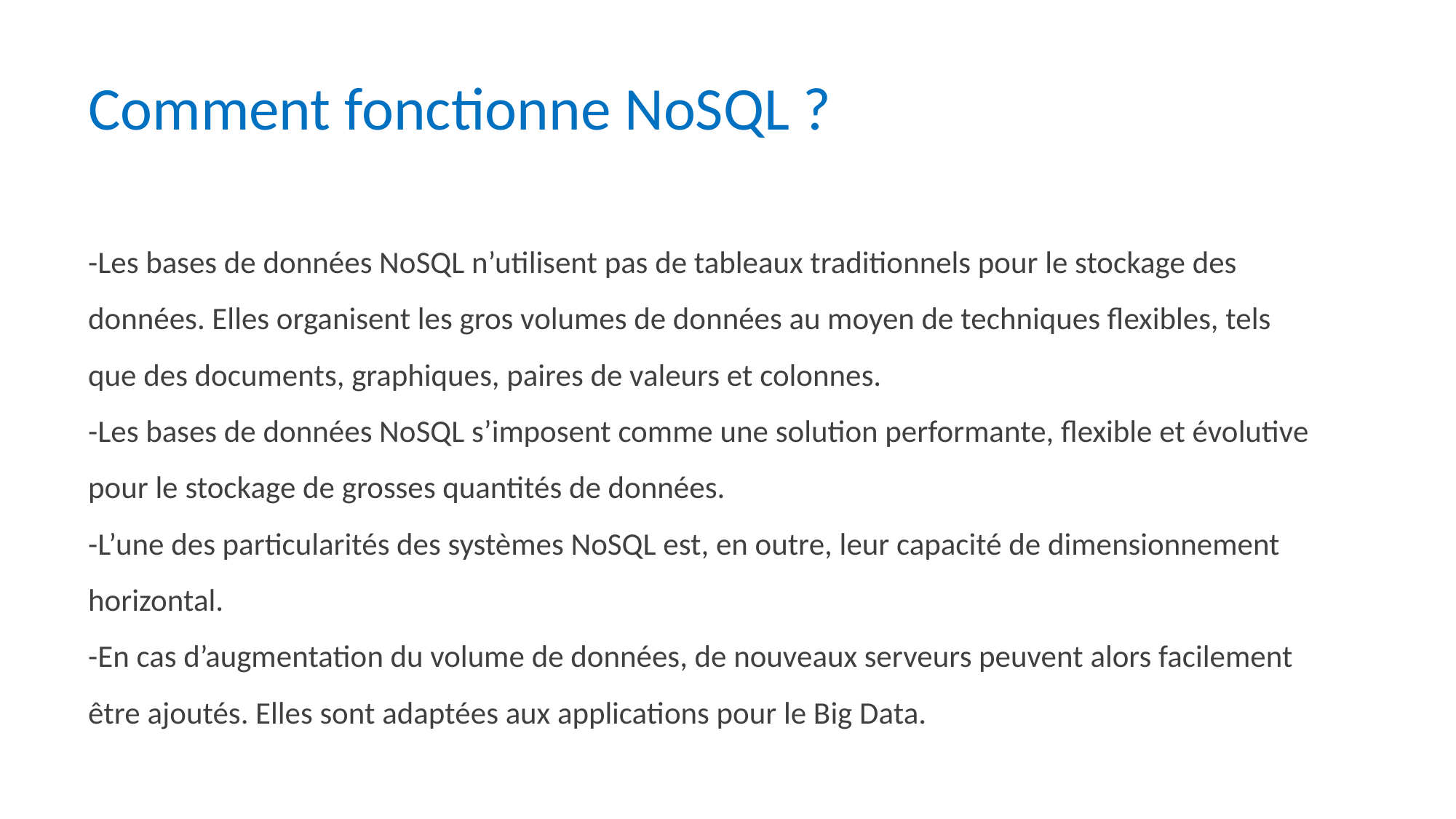

# Comment fonctionne NoSQL ?
-Les bases de données NoSQL n’utilisent pas de tableaux traditionnels pour le stockage des données. Elles organisent les gros volumes de données au moyen de techniques flexibles, tels que des documents, graphiques, paires de valeurs et colonnes.
-Les bases de données NoSQL s’imposent comme une solution performante, flexible et évolutive pour le stockage de grosses quantités de données.
-L’une des particularités des systèmes NoSQL est, en outre, leur capacité de dimensionnement horizontal.
-En cas d’augmentation du volume de données, de nouveaux serveurs peuvent alors facilement être ajoutés. Elles sont adaptées aux applications pour le Big Data.